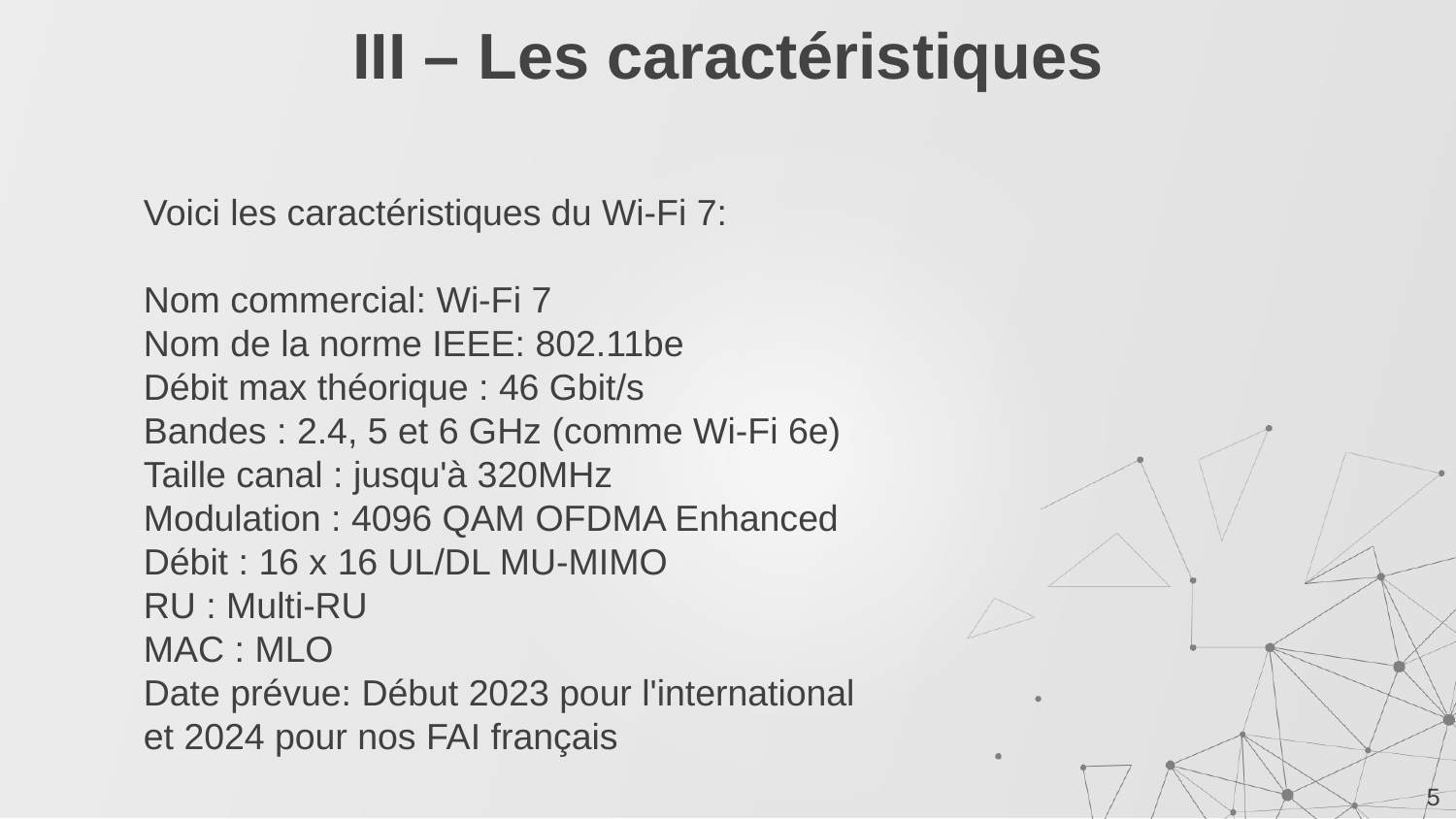

# III – Les caractéristiques
Voici les caractéristiques du Wi-Fi 7:

Nom commercial: Wi-Fi 7
Nom de la norme IEEE: 802.11be
Débit max théorique : 46 Gbit/s
Bandes : 2.4, 5 et 6 GHz (comme Wi-Fi 6e)
Taille canal : jusqu'à 320MHz
Modulation : 4096 QAM OFDMA Enhanced
Débit : 16 x 16 UL/DL MU-MIMO
RU : Multi-RU
MAC : MLO
Date prévue: Début 2023 pour l'international
et 2024 pour nos FAI français
5